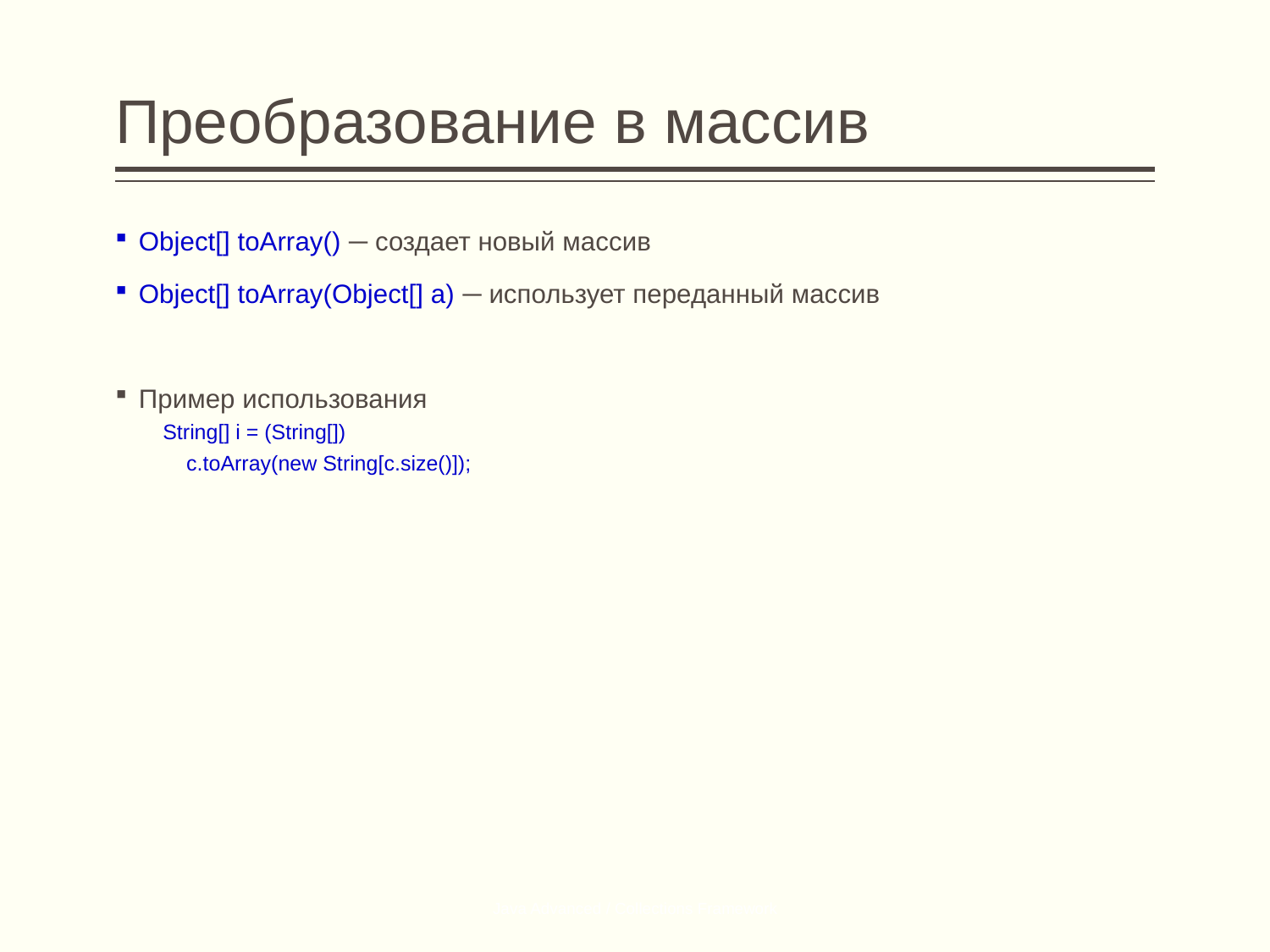

# Преобразование в массив
Object[] toArray() ─ создает новый массив
Object[] toArray(Object[] a) ─ использует переданный массив

Пример использования
String[] i = (String[])
    c.toArray(new String[c.size()]);
Java Advanced / Collections Framework